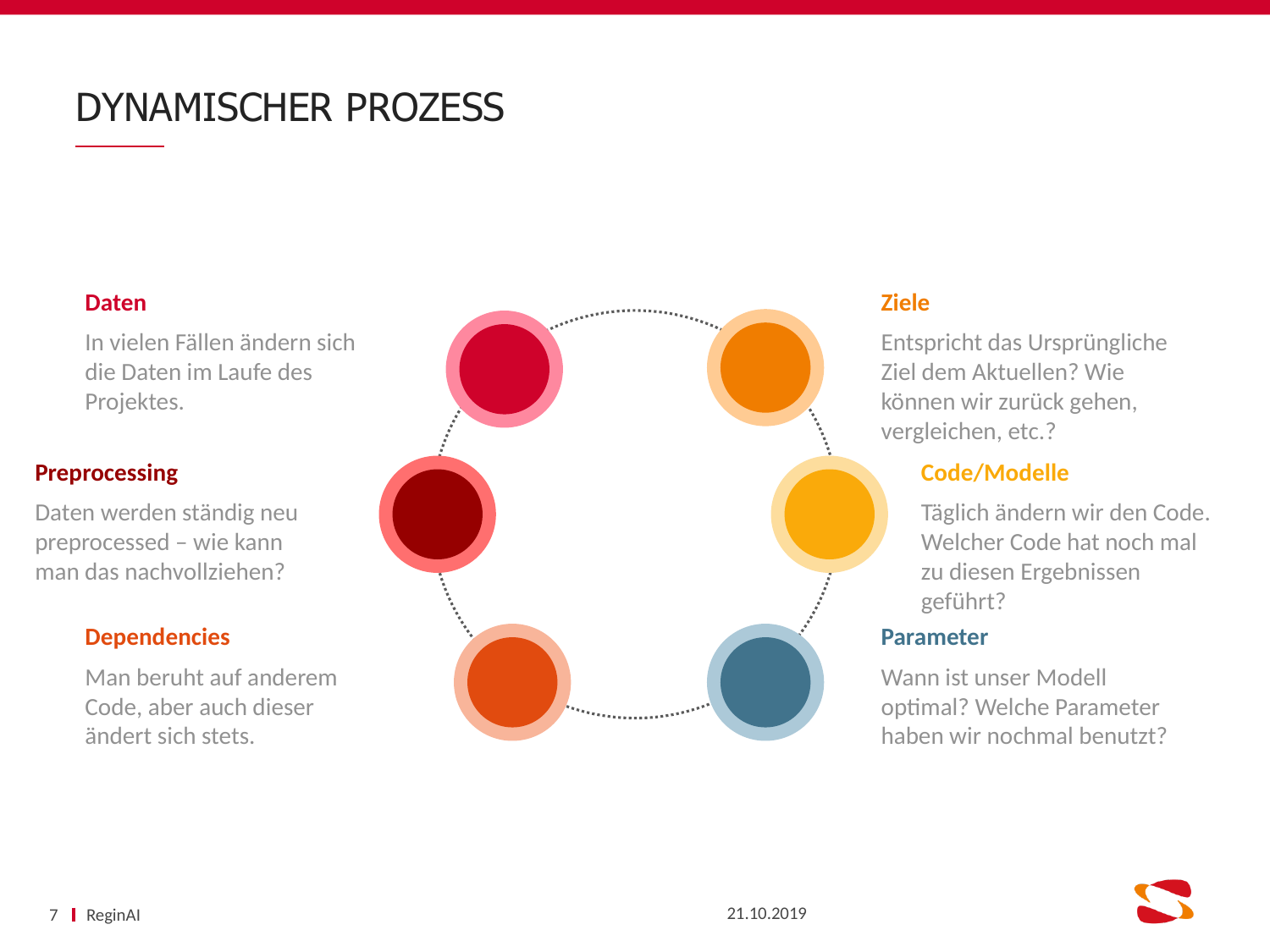

# Dynamischer prozess
Daten
Ziele
In vielen Fällen ändern sich die Daten im Laufe des Projektes.
Entspricht das Ursprüngliche Ziel dem Aktuellen? Wie können wir zurück gehen, vergleichen, etc.?
Preprocessing
Code/Modelle
Daten werden ständig neu preprocessed – wie kann man das nachvollziehen?
Täglich ändern wir den Code. Welcher Code hat noch mal zu diesen Ergebnissen geführt?
Dependencies
Parameter
Man beruht auf anderem Code, aber auch dieser ändert sich stets.
Wann ist unser Modell optimal? Welche Parameter haben wir nochmal benutzt?
21.10.2019
7
ReginAI